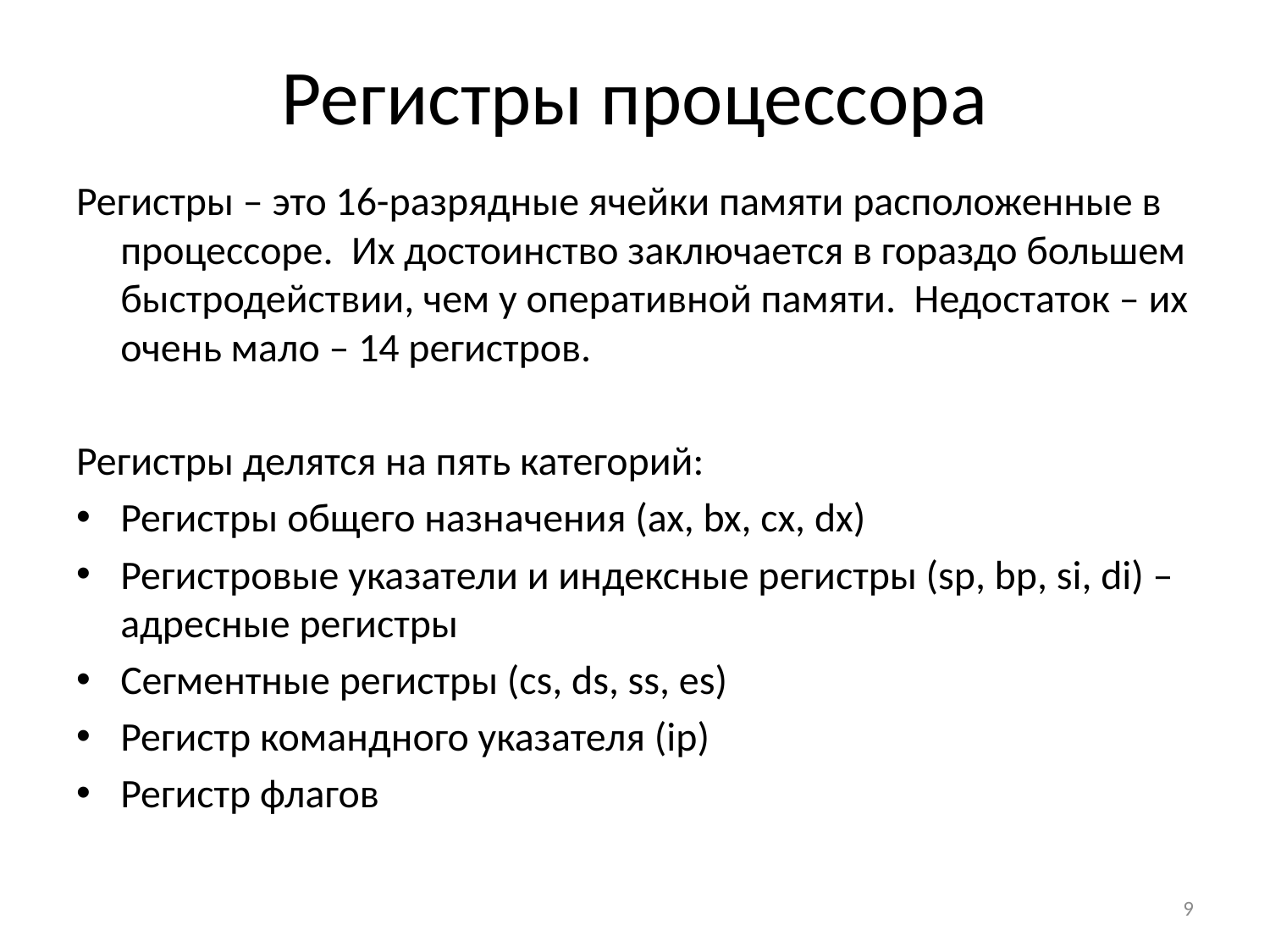

# Регистры процессора
Регистры – это 16-разрядные ячейки памяти расположенные в процессоре.  Их достоинство заключается в гораздо большем быстродействии, чем у оперативной памяти.  Недостаток – их очень мало – 14 регистров.

Регистры делятся на пять категорий:
Регистры общего назначения (ax, bx, cx, dx)
Регистровые указатели и индексные регистры (sp, bp, si, di) – адресные регистры
Сегментные регистры (cs, ds, ss, es)
Регистр командного указателя (ip)
Регистр флагов
9